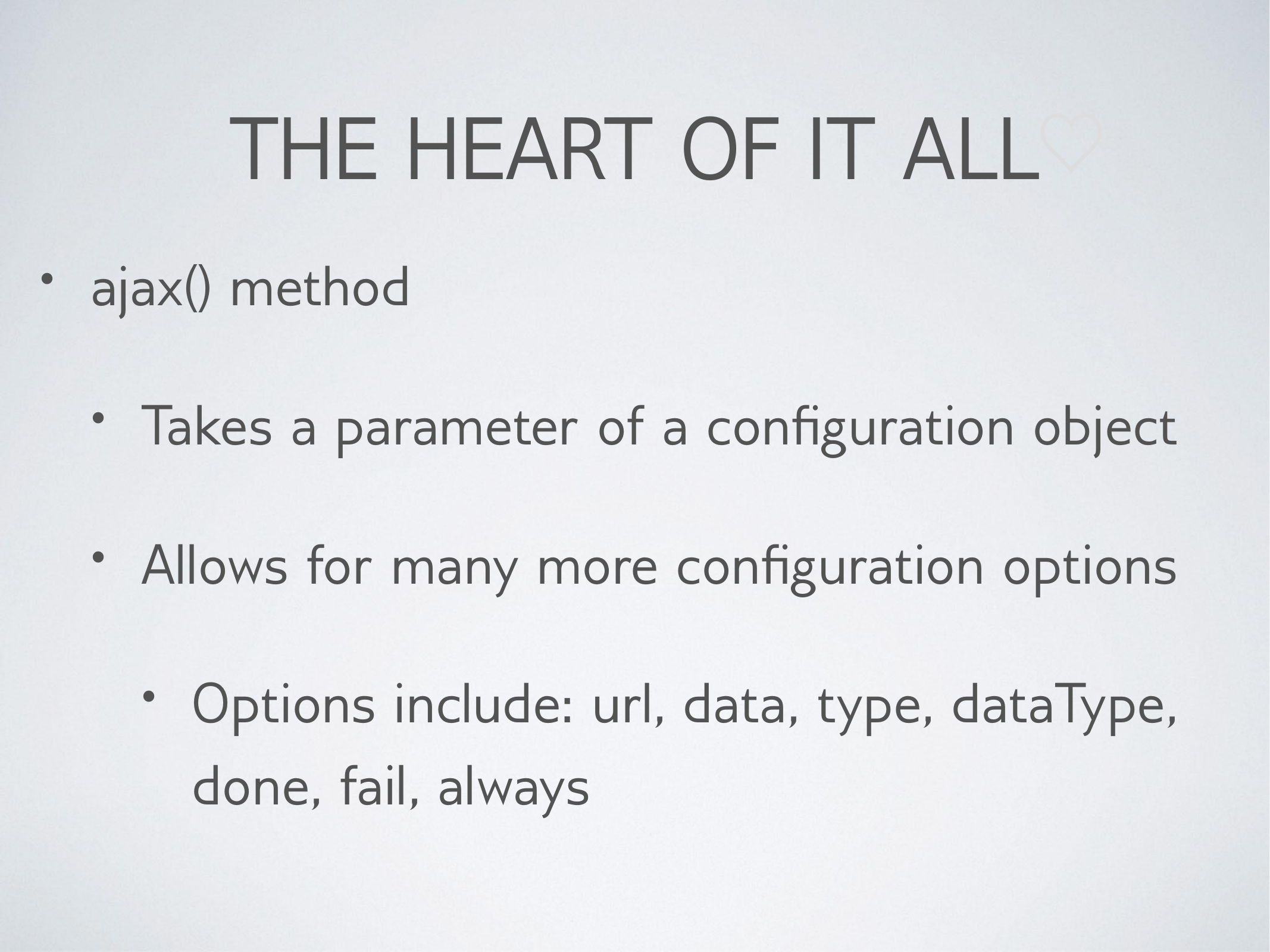

# THE HEART OF IT ALL

ajax() method
Takes a parameter of a configuration object
Allows for many more configuration options
Options include: url, data, type, dataType, done, fail, always